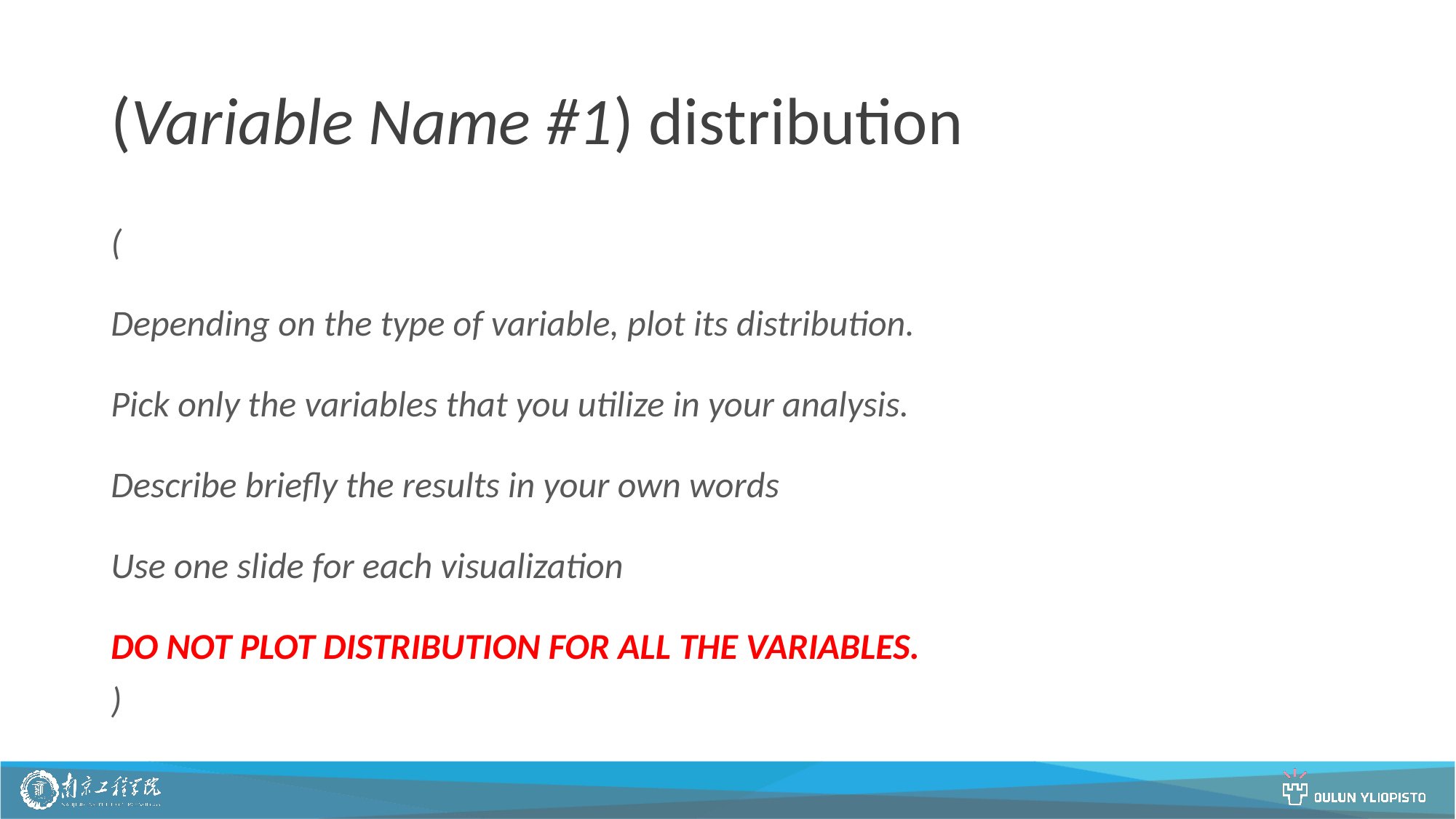

# (Variable Name #1) distribution
(
Depending on the type of variable, plot its distribution.
Pick only the variables that you utilize in your analysis.
Describe briefly the results in your own words
Use one slide for each visualization
DO NOT PLOT DISTRIBUTION FOR ALL THE VARIABLES.
)